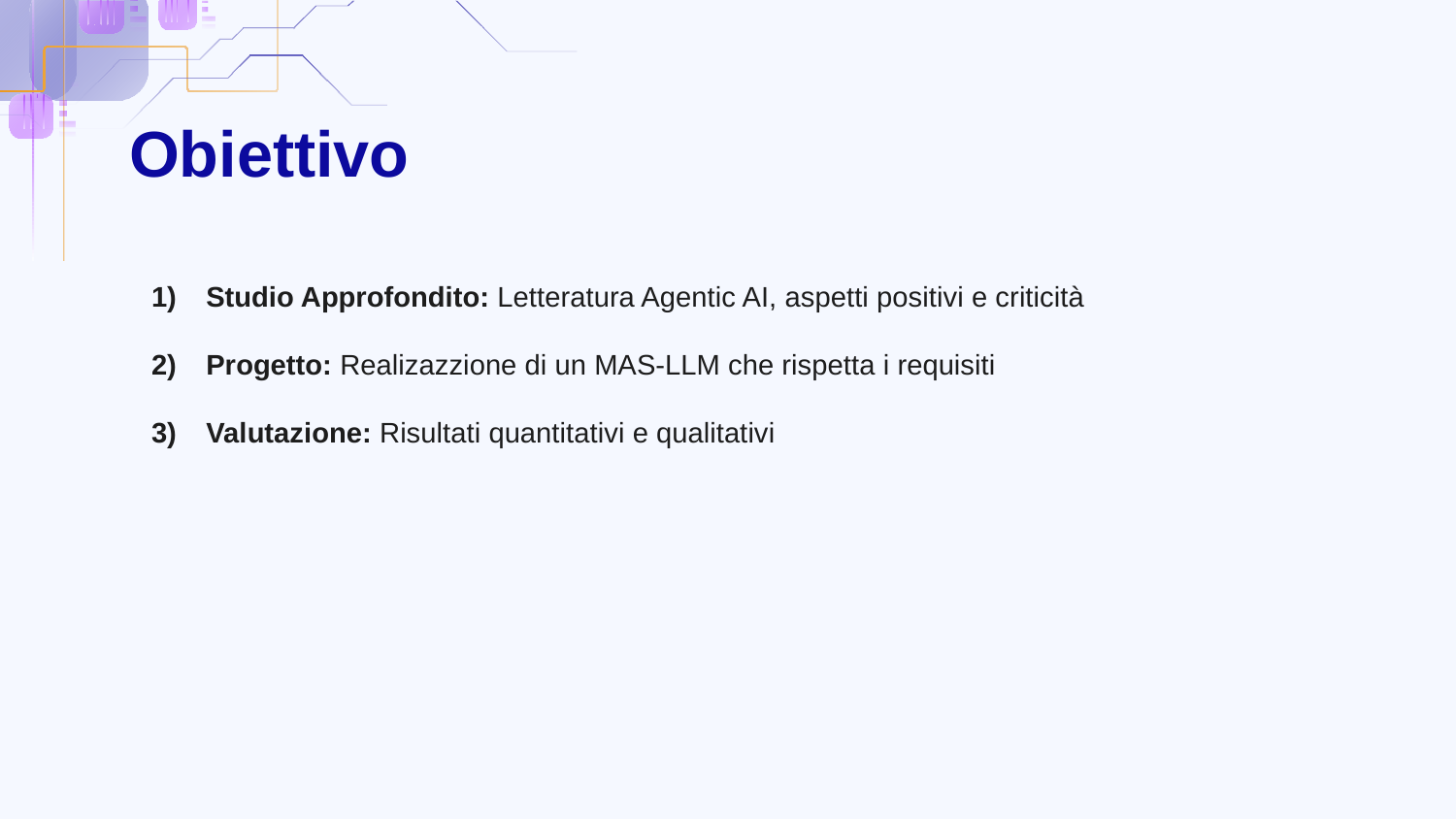

# Obiettivo
Studio Approfondito: Letteratura Agentic AI, aspetti positivi e criticità

Progetto: Realizazzione di un MAS-LLM che rispetta i requisiti

Valutazione: Risultati quantitativi e qualitativi